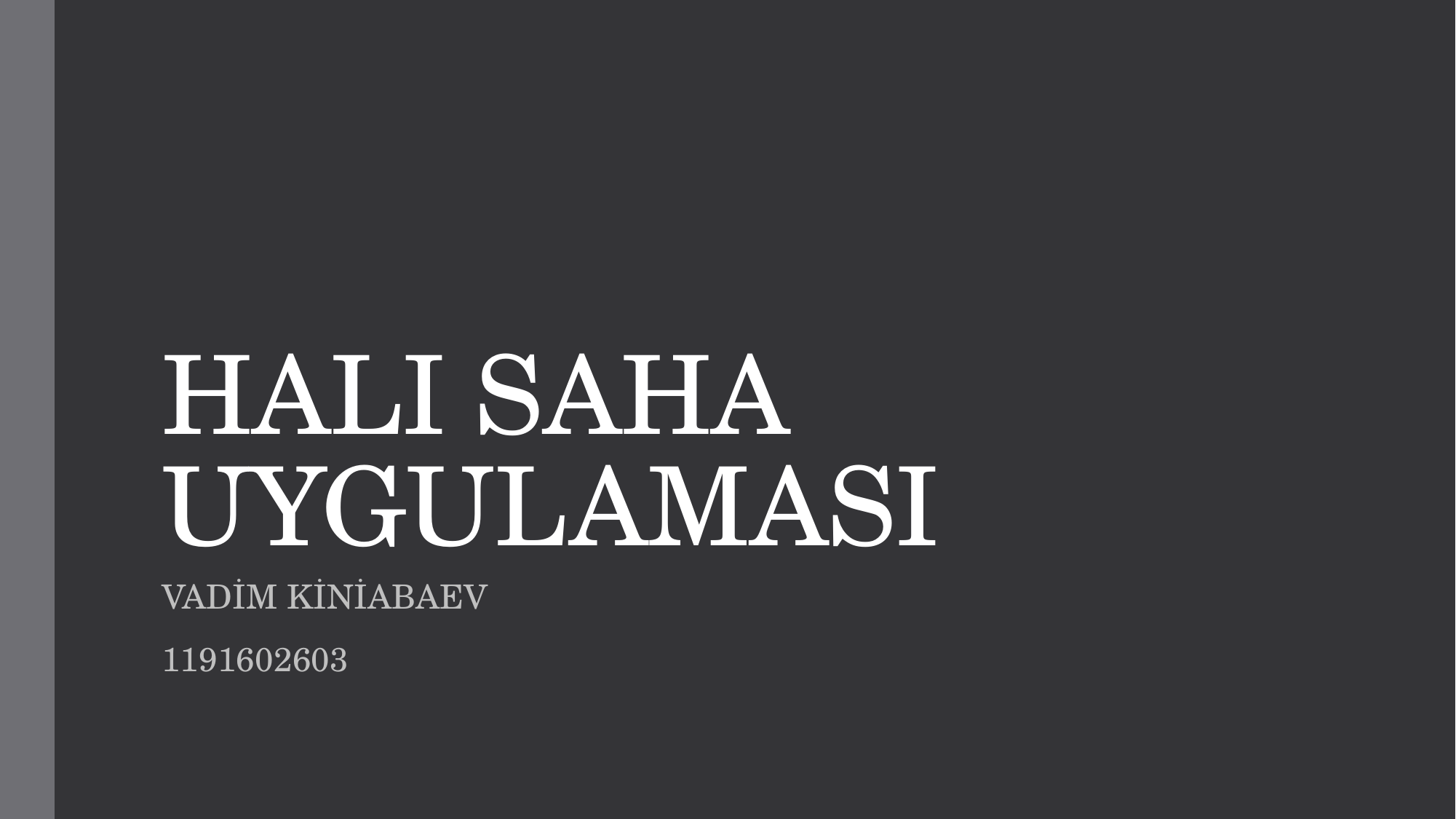

# HALI SAHA UYGULAMASI
VADİM KİNİABAEV
1191602603